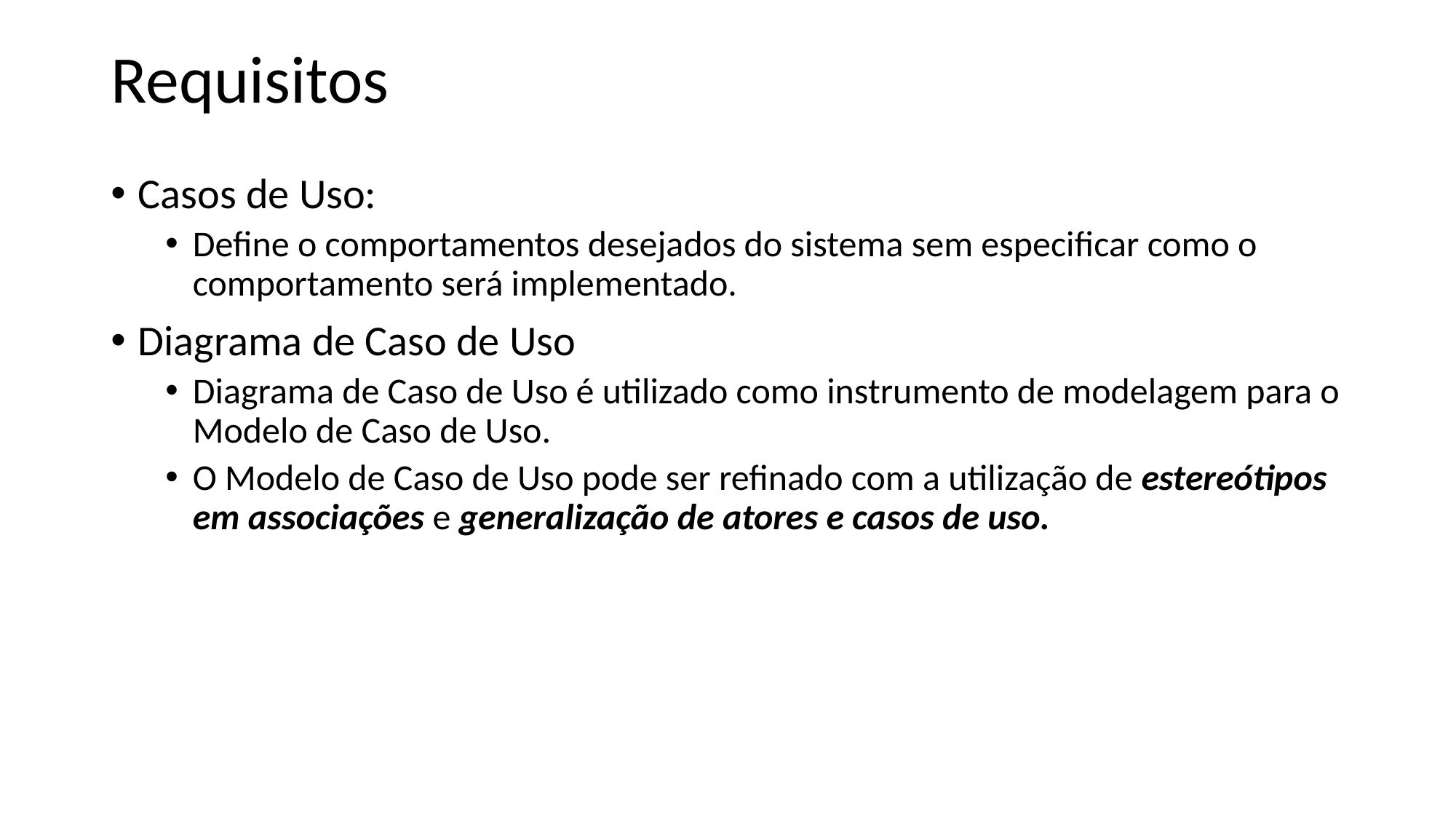

# Requisitos
Casos de Uso:
Define o comportamentos desejados do sistema sem especificar como o comportamento será implementado.
Diagrama de Caso de Uso
Diagrama de Caso de Uso é utilizado como instrumento de modelagem para o Modelo de Caso de Uso.
O Modelo de Caso de Uso pode ser refinado com a utilização de estereótipos em associações e generalização de atores e casos de uso.